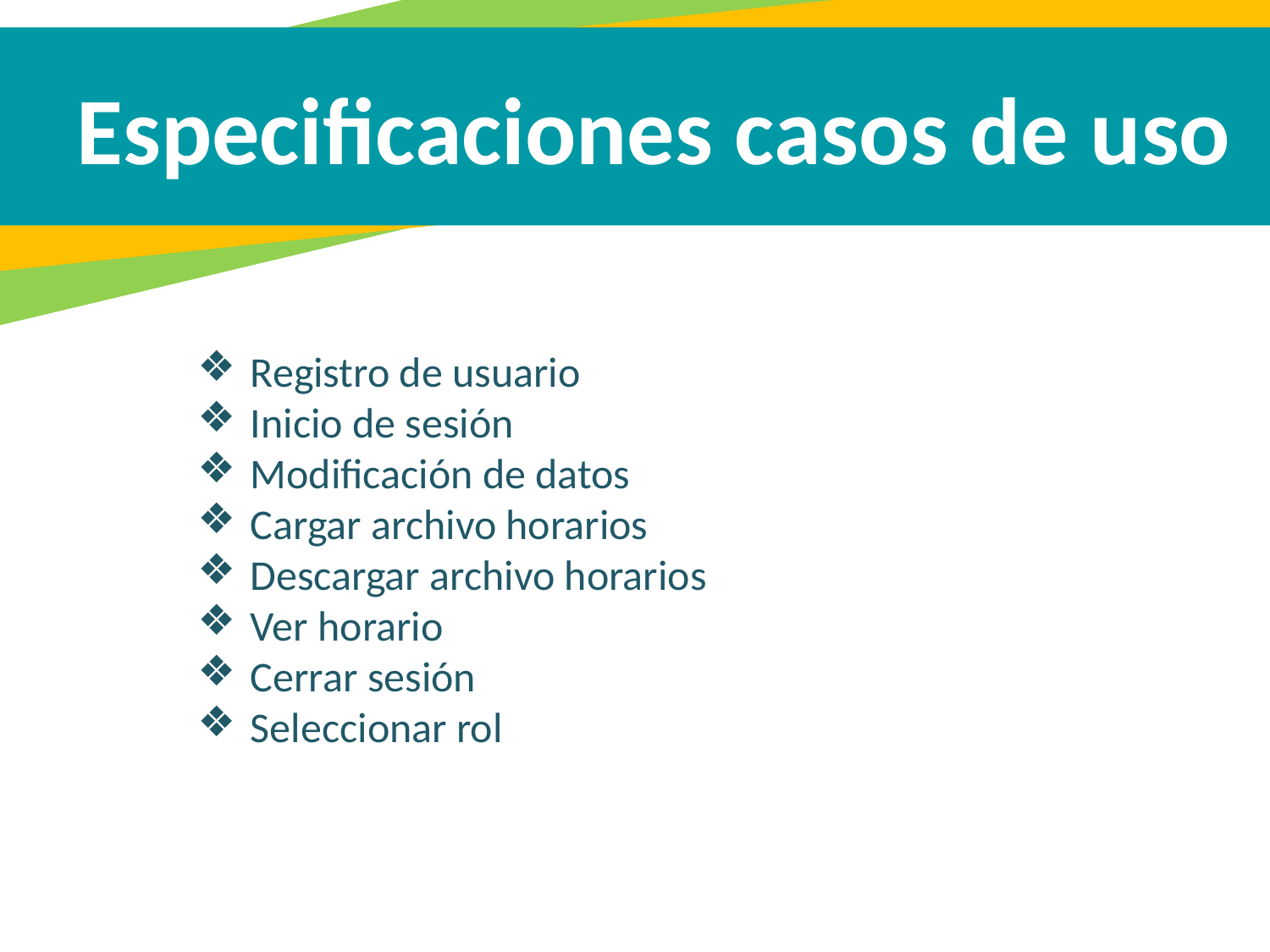

Especificaciones casos de uso

Registro de usuario
Inicio de sesión
Modificación de datos
Cargar archivo horarios
Descargar archivo horarios
Ver horario
Cerrar sesión
Seleccionar rol